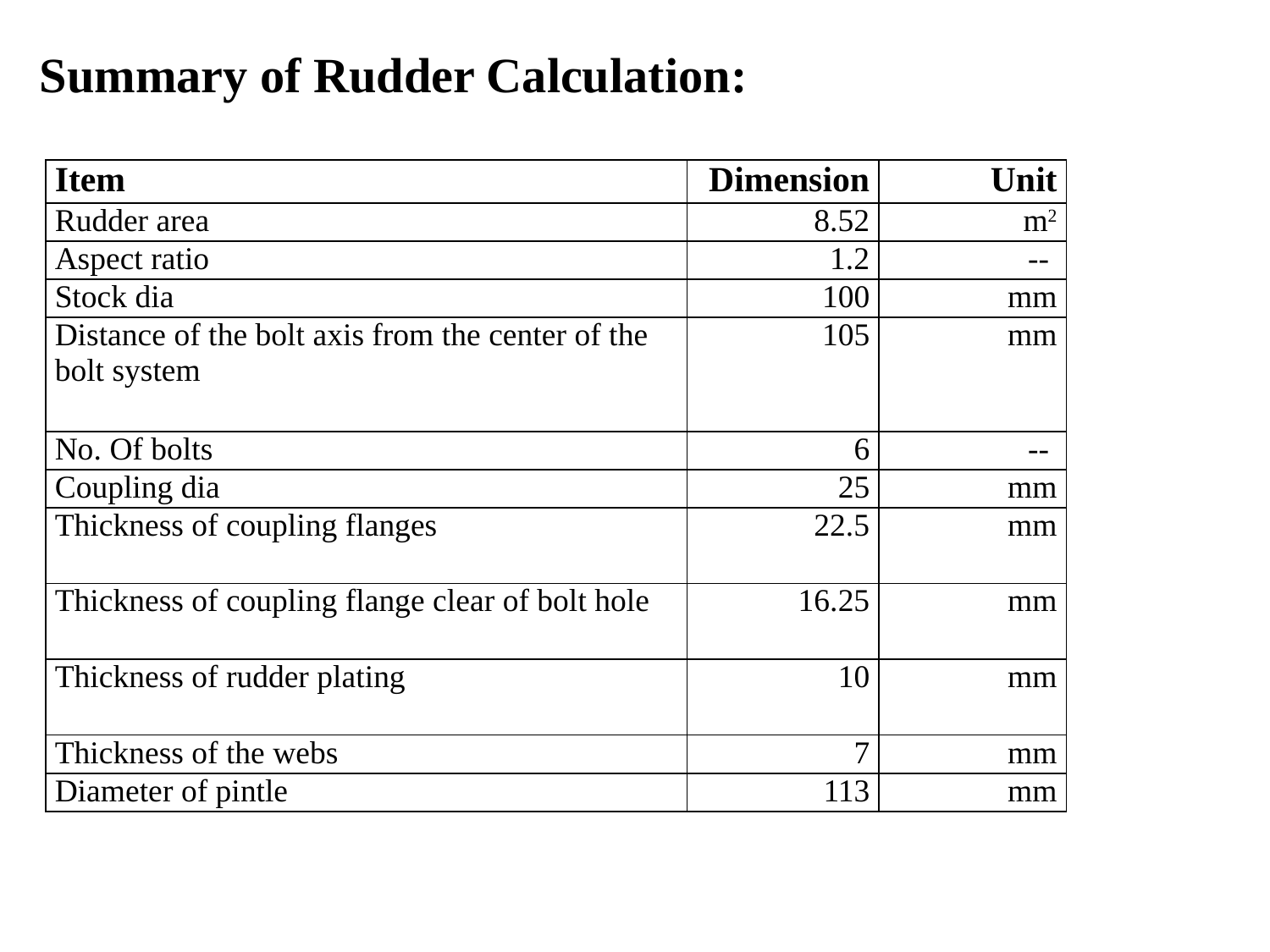

Summary of Rudder Calculation:
| Item | Dimension | Unit |
| --- | --- | --- |
| Rudder area | 8.52 | m2 |
| Aspect ratio | 1.2 | -- |
| Stock dia | 100 | mm |
| Distance of the bolt axis from the center of the bolt system | 105 | mm |
| No. Of bolts | 6 | -- |
| Coupling dia | 25 | mm |
| Thickness of coupling flanges | 22.5 | mm |
| Thickness of coupling flange clear of bolt hole | 16.25 | mm |
| Thickness of rudder plating | 10 | mm |
| Thickness of the webs | 7 | mm |
| Diameter of pintle | 113 | mm |